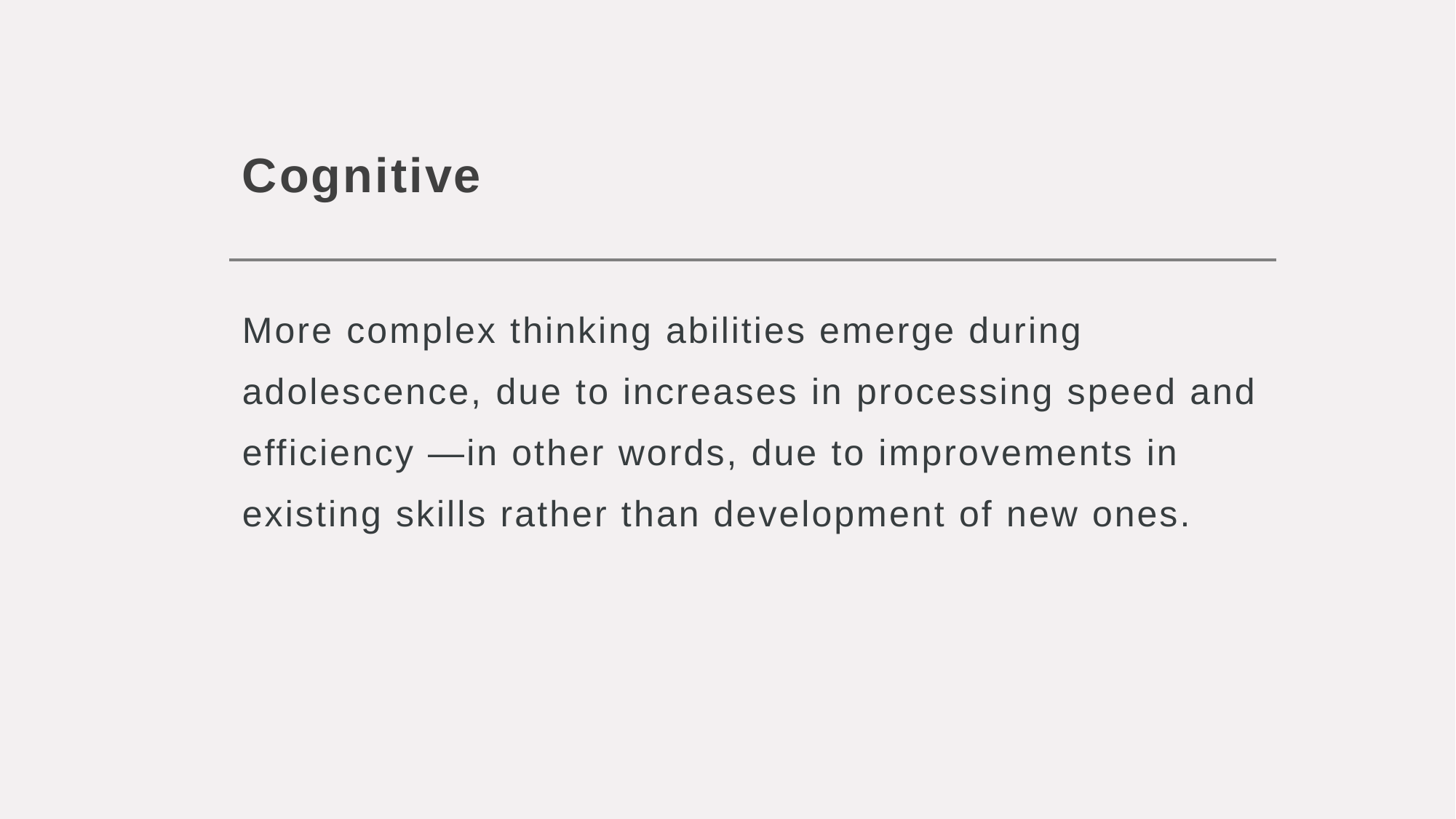

# Cognitive
More complex thinking abilities emerge during adolescence, due to increases in processing speed and efficiency —in other words, due to improvements in existing skills rather than development of new ones.